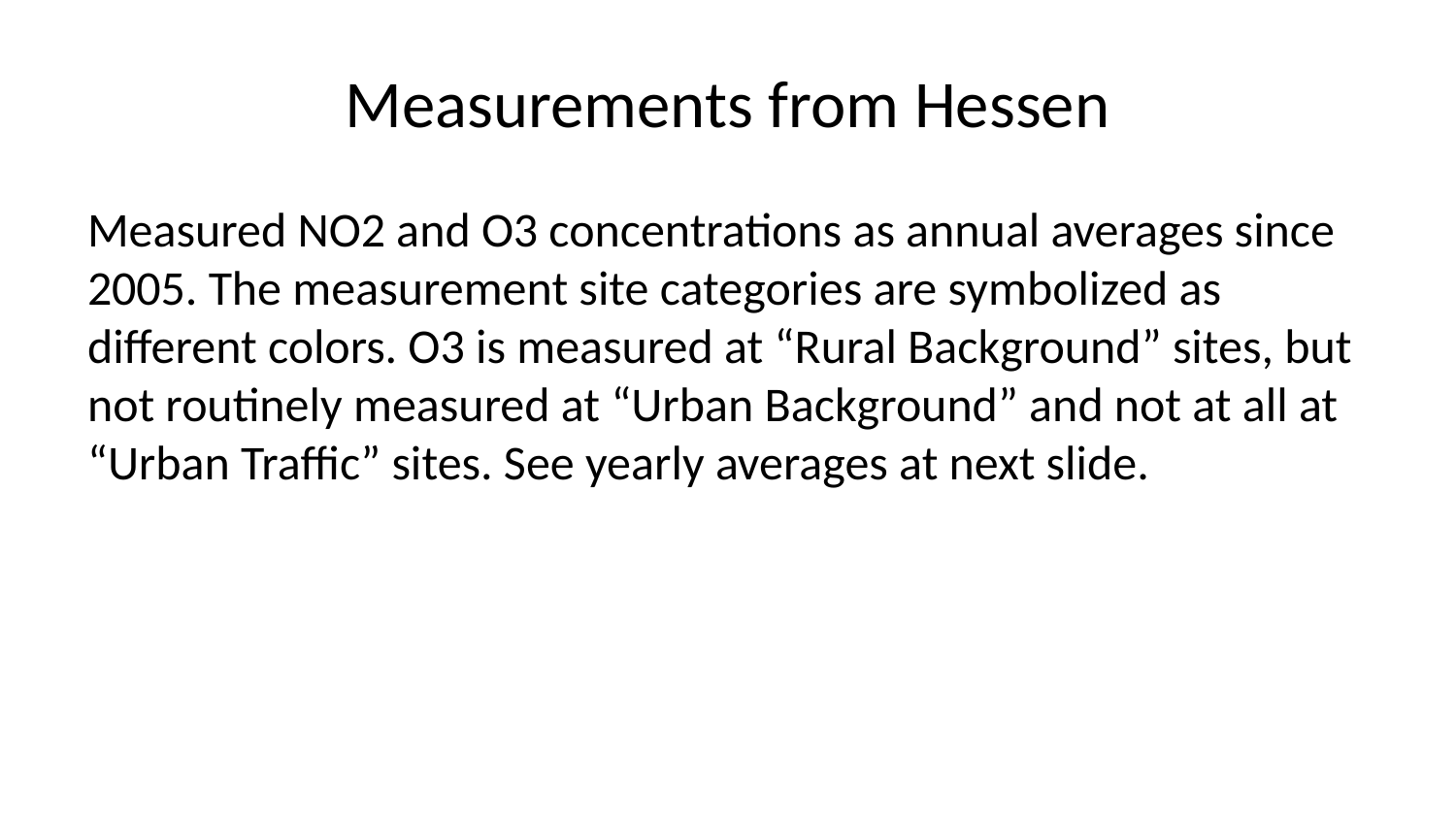

# Measurements from Hessen
Measured NO2 and O3 concentrations as annual averages since 2005. The measurement site categories are symbolized as different colors. O3 is measured at “Rural Background” sites, but not routinely measured at “Urban Background” and not at all at “Urban Traffic” sites. See yearly averages at next slide.